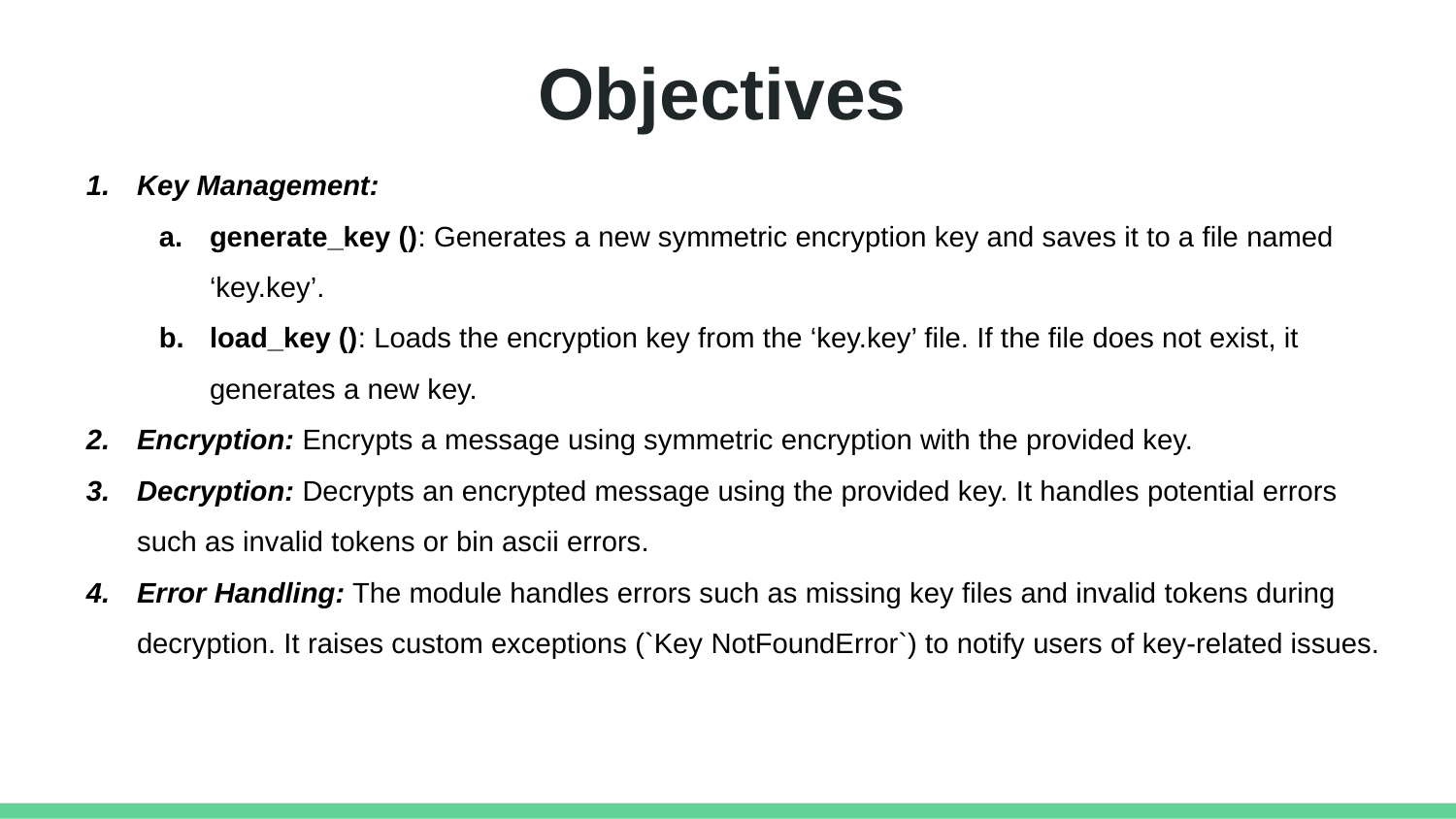

# Objectives
Key Management:
generate_key (): Generates a new symmetric encryption key and saves it to a file named ‘key.key’.
load_key (): Loads the encryption key from the ‘key.key’ file. If the file does not exist, it generates a new key.
Encryption: Encrypts a message using symmetric encryption with the provided key.
Decryption: Decrypts an encrypted message using the provided key. It handles potential errors such as invalid tokens or bin ascii errors.
Error Handling: The module handles errors such as missing key files and invalid tokens during decryption. It raises custom exceptions (`Key NotFoundError`) to notify users of key-related issues.